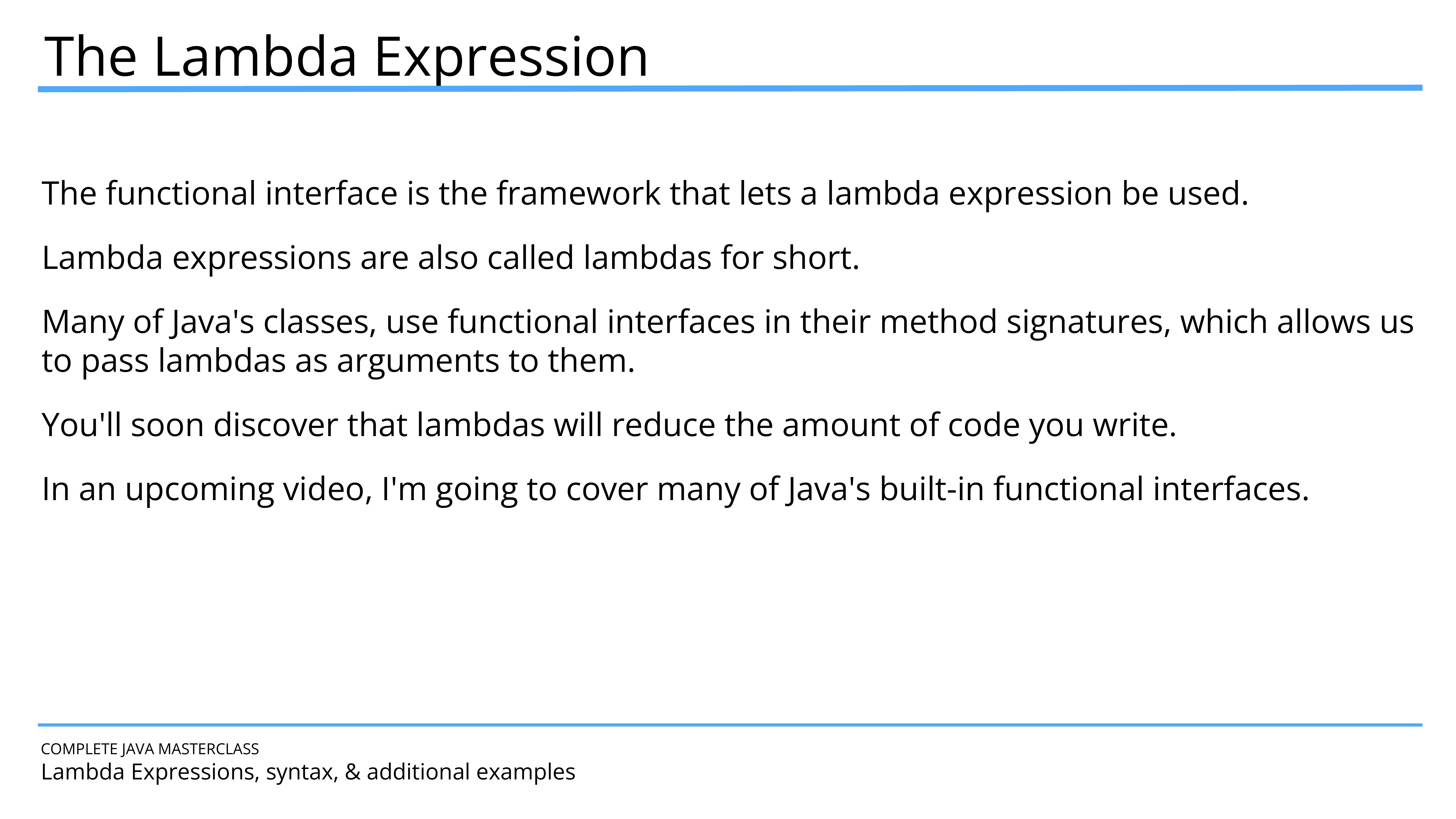

The Lambda Expression

The functional interface is the framework that lets a lambda expression be used.
Lambda expressions are also called lambdas for short.
Many of Java's classes, use functional interfaces in their method signatures, which allows us to pass lambdas as arguments to them.
You'll soon discover that lambdas will reduce the amount of code you write.
In an upcoming video, I'm going to cover many of Java's built-in functional interfaces.

COMPLETE JAVA MASTERCLASS
Lambda Expressions, syntax, & additional examples